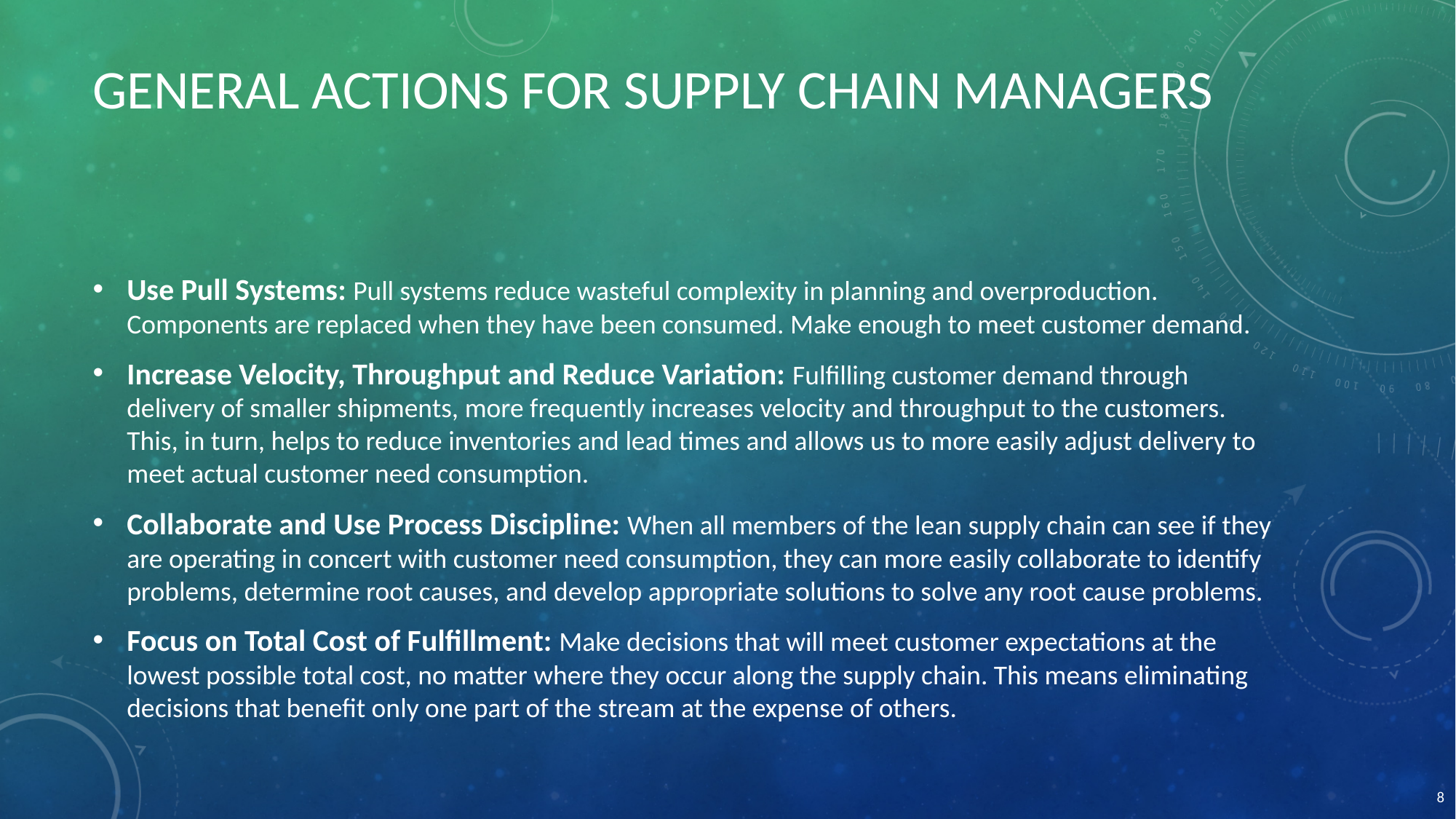

# General Actions for Supply Chain Managers
Use Pull Systems: Pull systems reduce wasteful complexity in planning and overproduction. Components are replaced when they have been consumed. Make enough to meet customer demand.
Increase Velocity, Throughput and Reduce Variation: Fulfilling customer demand through delivery of smaller shipments, more frequently increases velocity and throughput to the customers. This, in turn, helps to reduce inventories and lead times and allows us to more easily adjust delivery to meet actual customer need consumption.
Collaborate and Use Process Discipline: When all members of the lean supply chain can see if they are operating in concert with customer need consumption, they can more easily collaborate to identify problems, determine root causes, and develop appropriate solutions to solve any root cause problems.
Focus on Total Cost of Fulfillment: Make decisions that will meet customer expectations at the lowest possible total cost, no matter where they occur along the supply chain. This means eliminating decisions that benefit only one part of the stream at the expense of others.
8